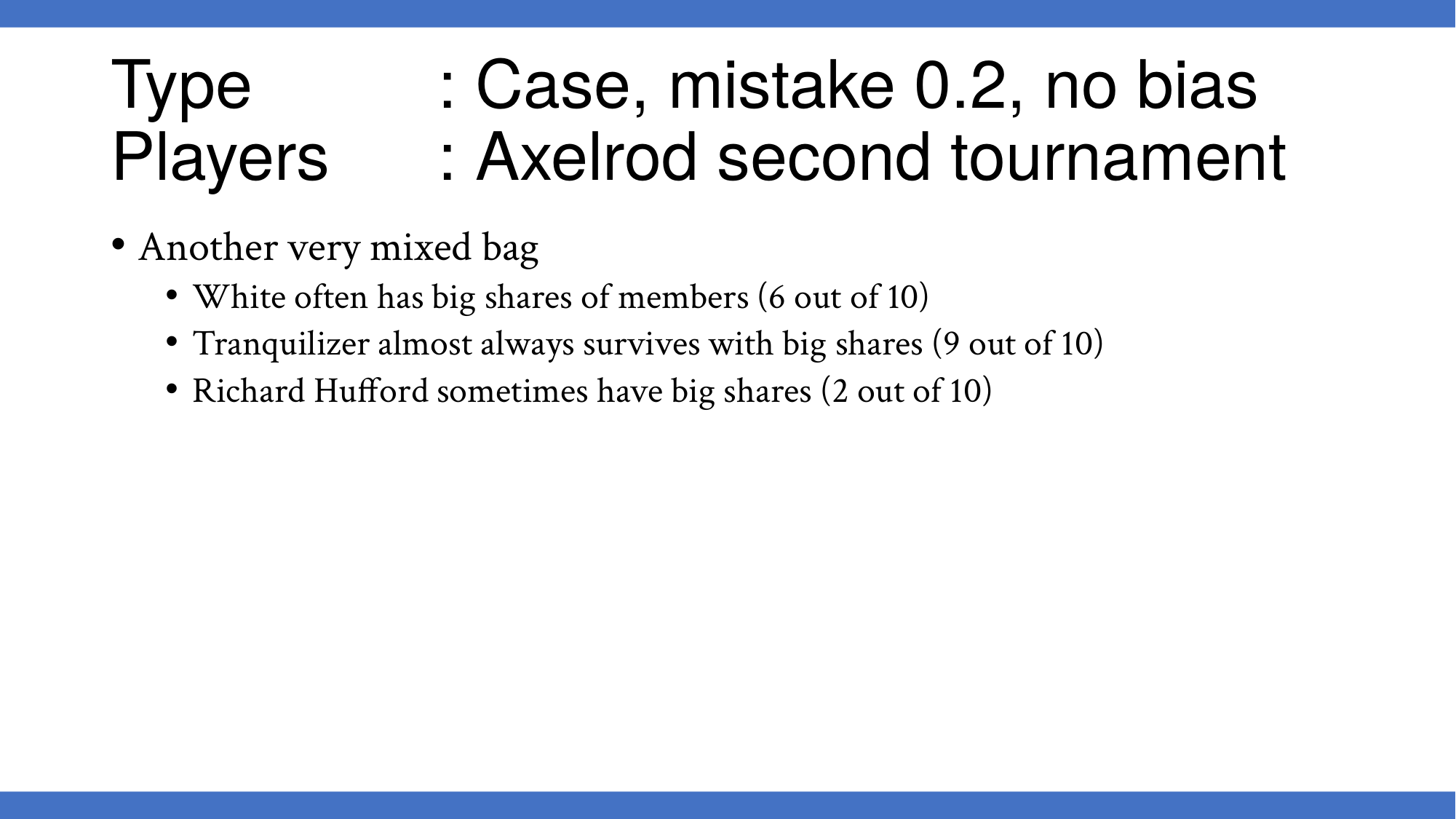

# Type		: Case, mistake 0.2, no bias Players	: Axelrod second tournament
Another very mixed bag
White often has big shares of members (6 out of 10)
Tranquilizer almost always survives with big shares (9 out of 10)
Richard Hufford sometimes have big shares (2 out of 10)